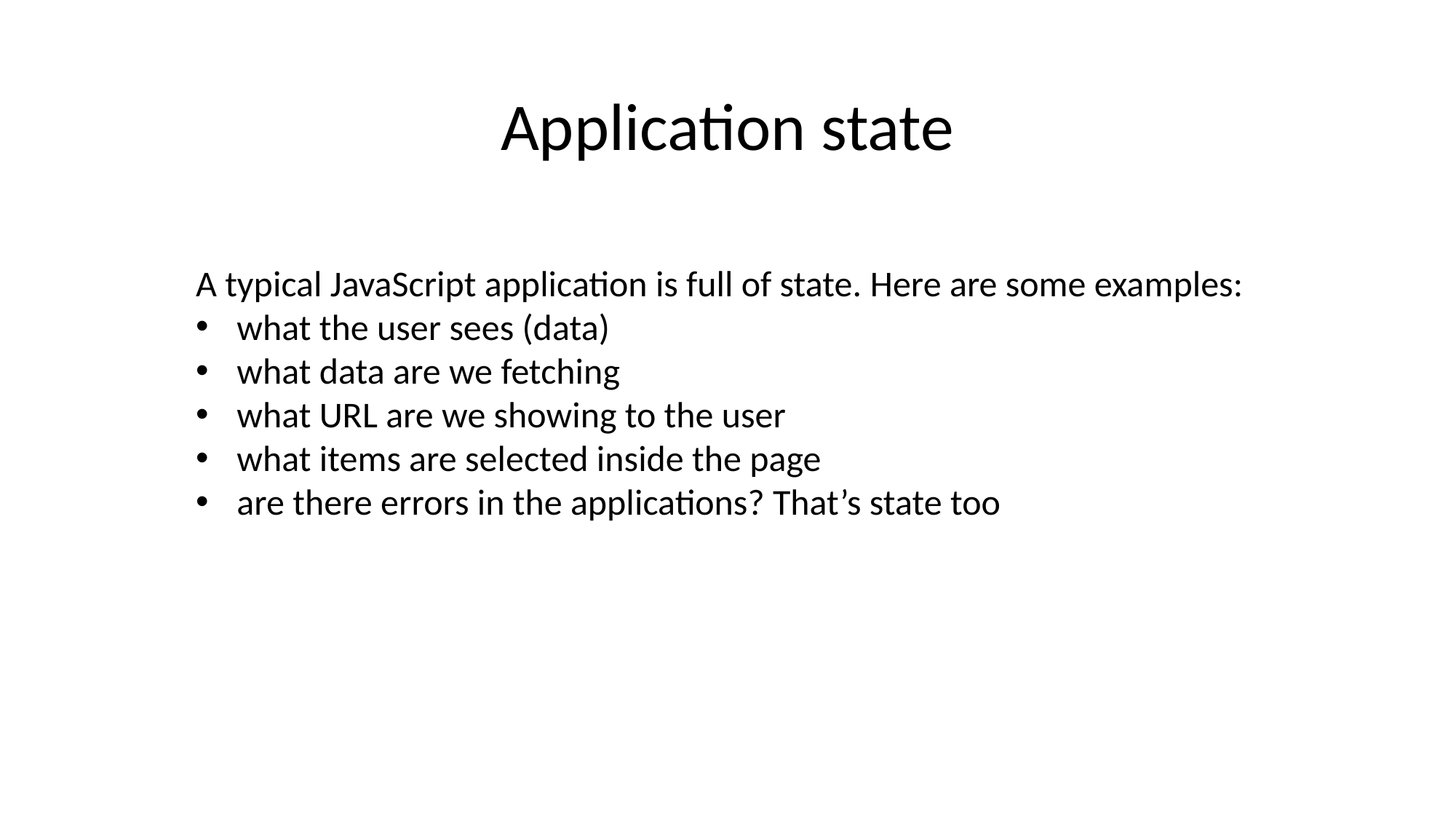

Application state
A typical JavaScript application is full of state. Here are some examples:
what the user sees (data)
what data are we fetching
what URL are we showing to the user
what items are selected inside the page
are there errors in the applications? That’s state too